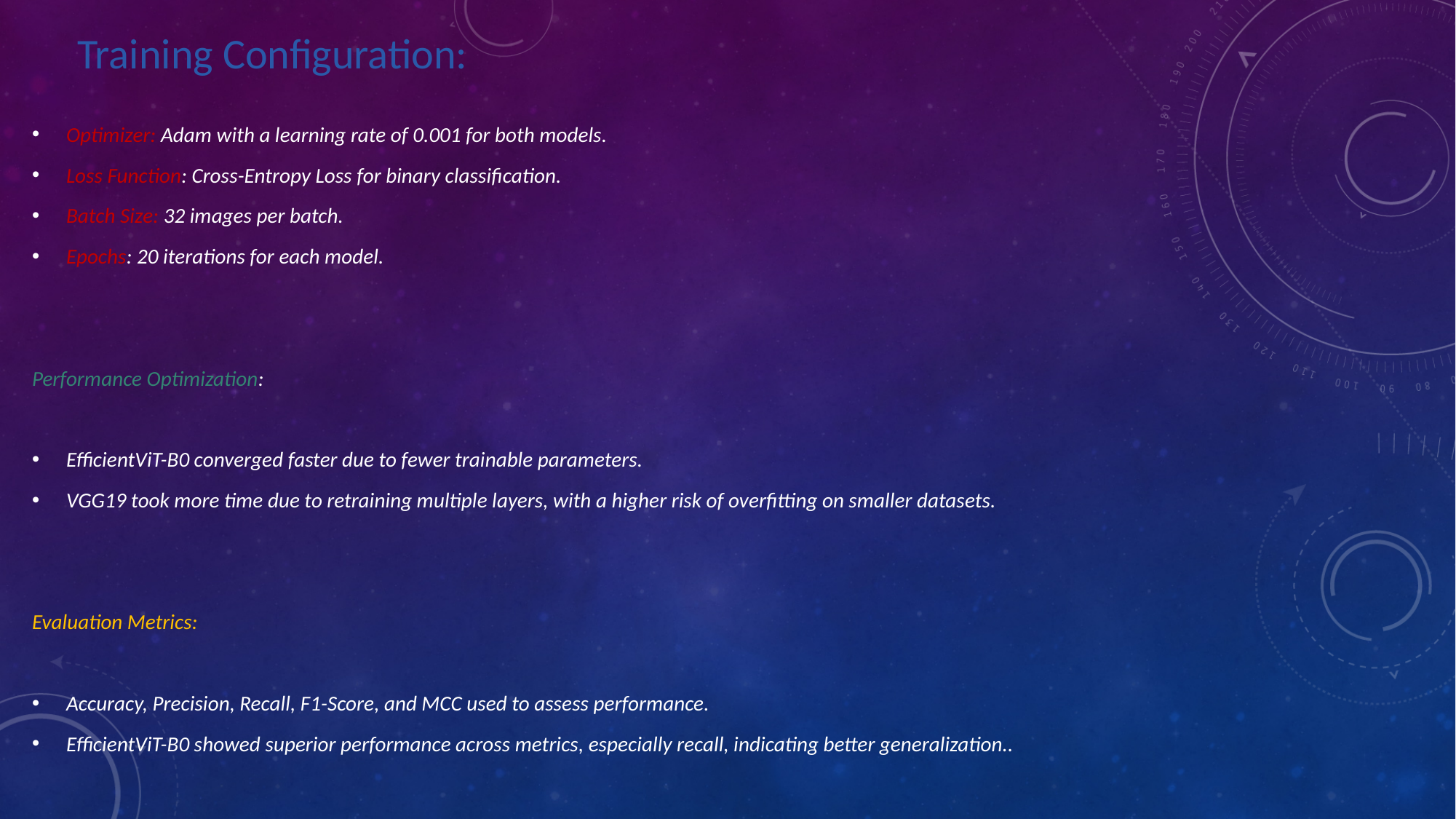

Training Configuration:

Optimizer: Adam with a learning rate of 0.001 for both models.
Loss Function: Cross-Entropy Loss for binary classification.
Batch Size: 32 images per batch.
Epochs: 20 iterations for each model.

Performance Optimization:

EfficientViT-B0 converged faster due to fewer trainable parameters.
VGG19 took more time due to retraining multiple layers, with a higher risk of overfitting on smaller datasets.

Evaluation Metrics:

Accuracy, Precision, Recall, F1-Score, and MCC used to assess performance.
EfficientViT-B0 showed superior performance across metrics, especially recall, indicating better generalization..